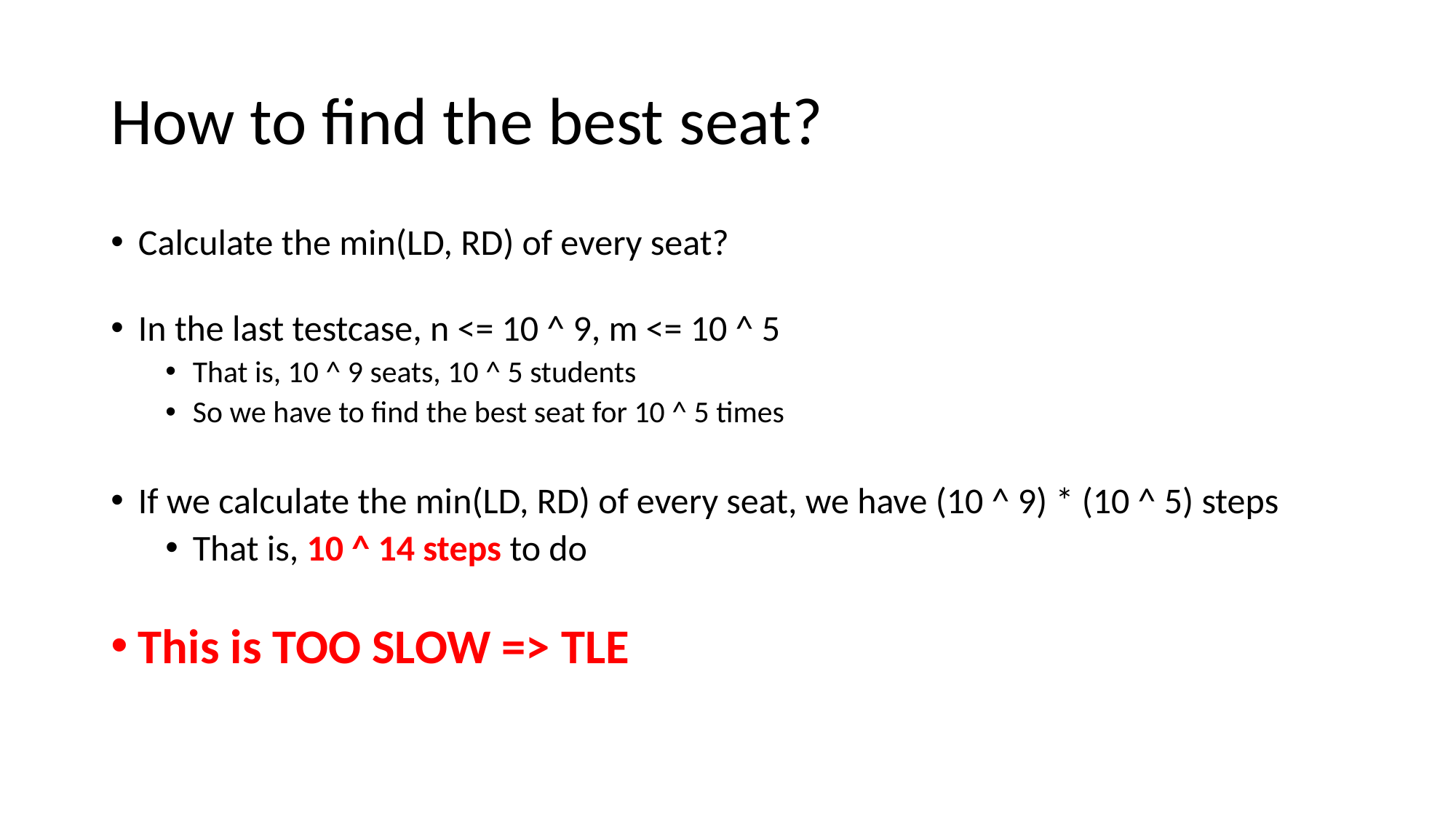

# How to find the best seat?
Calculate the min(LD, RD) of every seat?

In the last testcase, n <= 10 ^ 9, m <= 10 ^ 5
That is, 10 ^ 9 seats, 10 ^ 5 students
So we have to find the best seat for 10 ^ 5 times

If we calculate the min(LD, RD) of every seat, we have (10 ^ 9) * (10 ^ 5) steps
That is, 10 ^ 14 steps to do

This is TOO SLOW => TLE